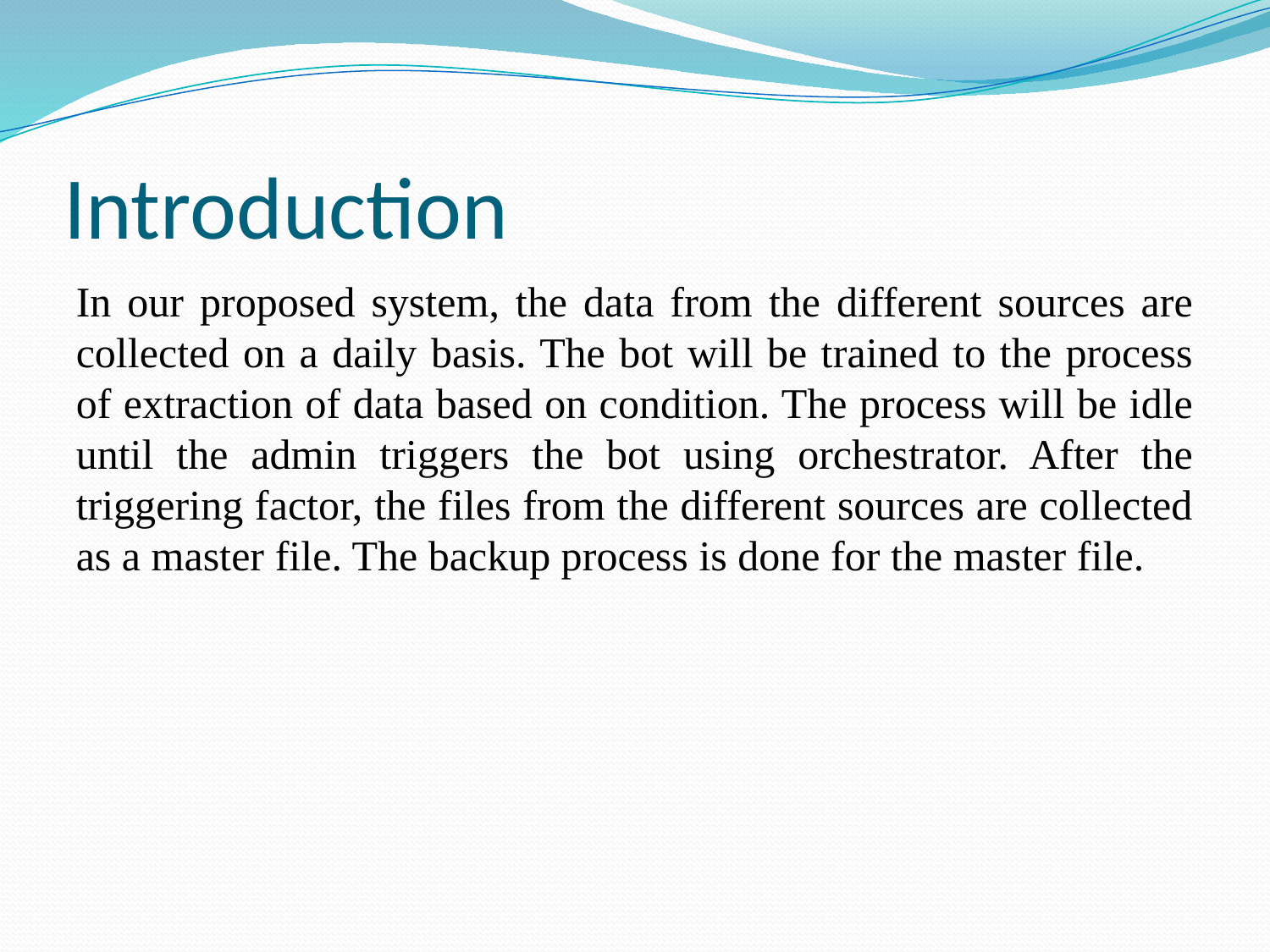

# Introduction
In our proposed system, the data from the different sources are collected on a daily basis. The bot will be trained to the process of extraction of data based on condition. The process will be idle until the admin triggers the bot using orchestrator. After the triggering factor, the files from the different sources are collected as a master file. The backup process is done for the master file.